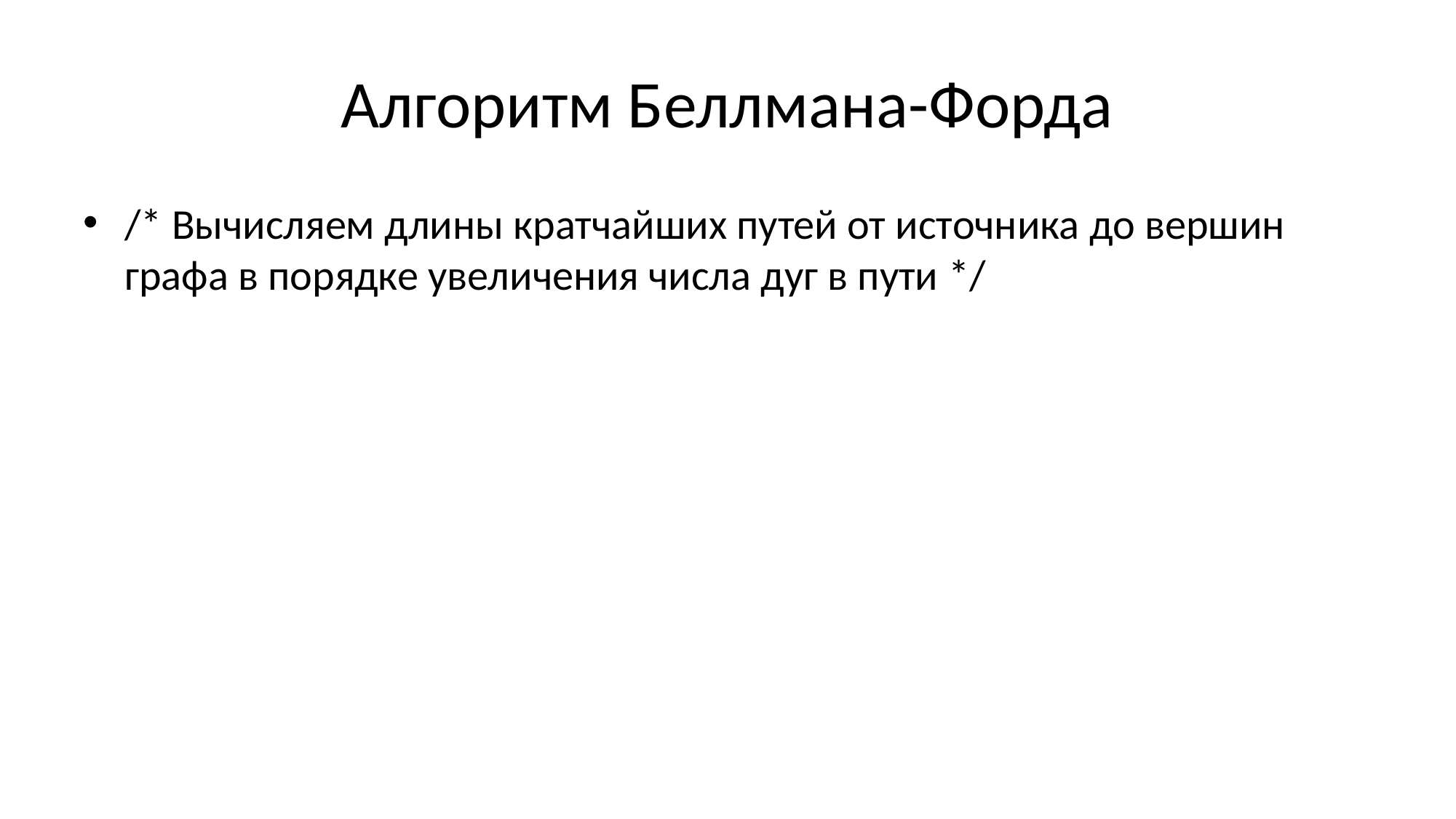

# Алгоритм Беллмана-Форда
/* Вычисляем длины кратчайших путей от источника до вершин графа в порядке увеличения числа дуг в пути */
d[s] = 0, d[v] = ∞ для v != s
Для i = 1, …, |V|-1 // кратчайшем пути <= |V|-1 дуг
Для каждой вершины v
dnext[v] = min { d[v], d[u]+w(u,v) }
d = dnext // обычно значение min{…} записывают сразу в d
Если d[u]+w(u,v) < d[v] для одной из дуг (u, v), то G содержит цикл отрицательной длины